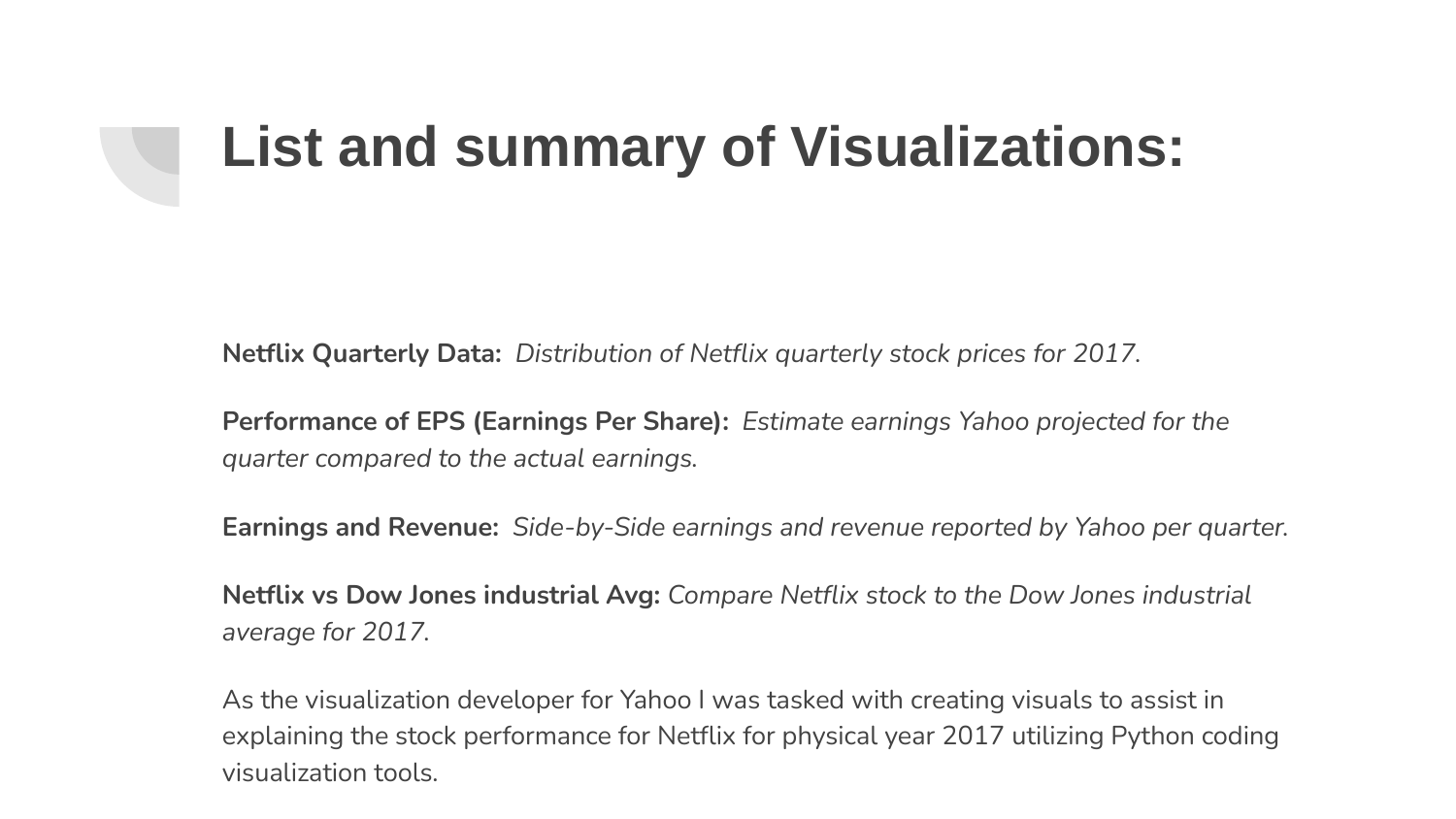

# List and summary of Visualizations:
Netflix Quarterly Data:  Distribution of Netflix quarterly stock prices for 2017.
Performance of EPS (Earnings Per Share):  Estimate earnings Yahoo projected for the quarter compared to the actual earnings.
Earnings and Revenue:  Side-by-Side earnings and revenue reported by Yahoo per quarter.
Netflix vs Dow Jones industrial Avg: Compare Netflix stock to the Dow Jones industrial average for 2017.
As the visualization developer for Yahoo I was tasked with creating visuals to assist in explaining the stock performance for Netflix for physical year 2017 utilizing Python coding visualization tools.